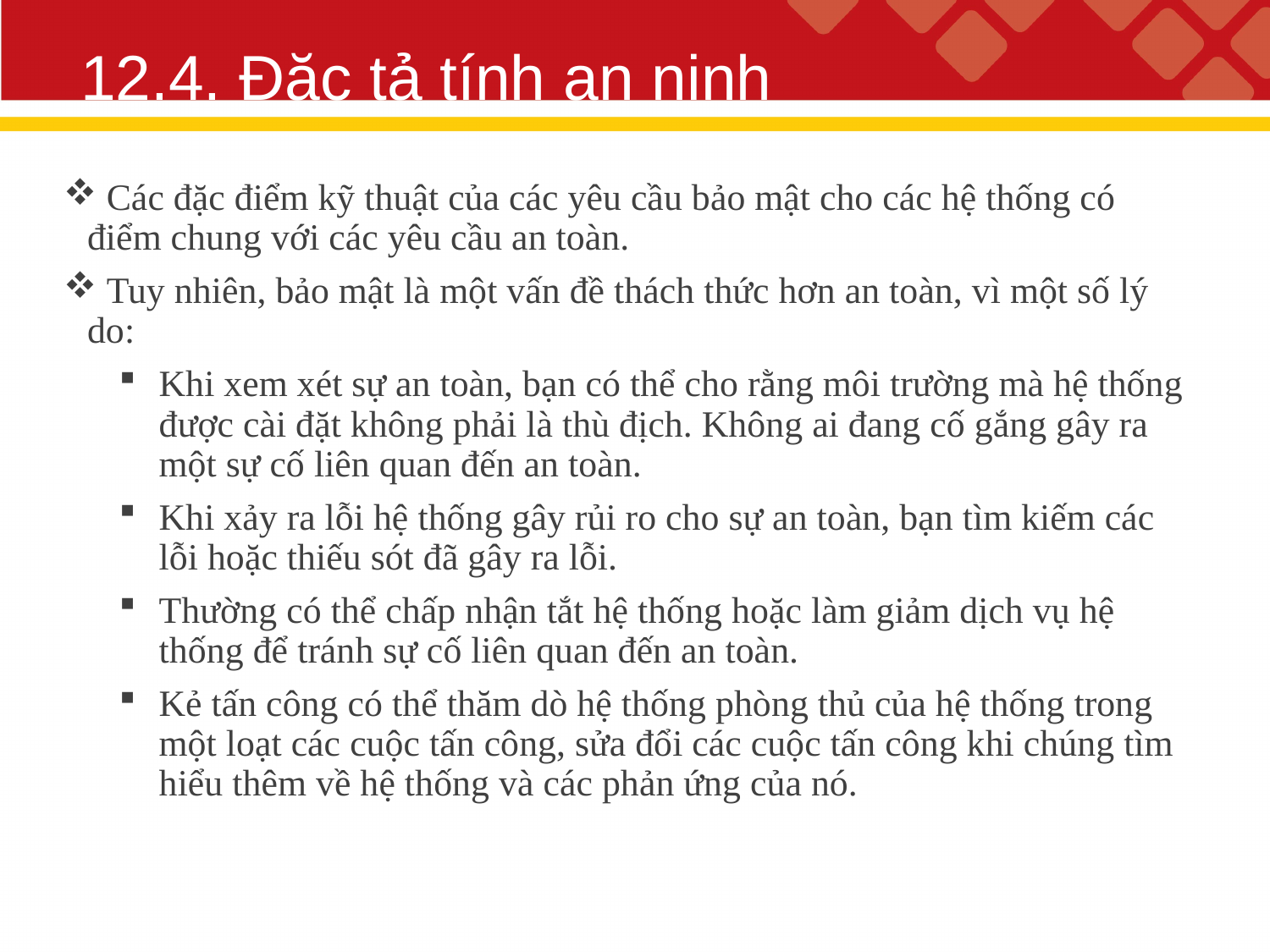

# 12.4. Đặc tả tính an ninh
 Các đặc điểm kỹ thuật của các yêu cầu bảo mật cho các hệ thống có điểm chung với các yêu cầu an toàn.
 Tuy nhiên, bảo mật là một vấn đề thách thức hơn an toàn, vì một số lý do:
Khi xem xét sự an toàn, bạn có thể cho rằng môi trường mà hệ thống được cài đặt không phải là thù địch. Không ai đang cố gắng gây ra một sự cố liên quan đến an toàn.
Khi xảy ra lỗi hệ thống gây rủi ro cho sự an toàn, bạn tìm kiếm các lỗi hoặc thiếu sót đã gây ra lỗi.
Thường có thể chấp nhận tắt hệ thống hoặc làm giảm dịch vụ hệ thống để tránh sự cố liên quan đến an toàn.
Kẻ tấn công có thể thăm dò hệ thống phòng thủ của hệ thống trong một loạt các cuộc tấn công, sửa đổi các cuộc tấn công khi chúng tìm hiểu thêm về hệ thống và các phản ứng của nó.